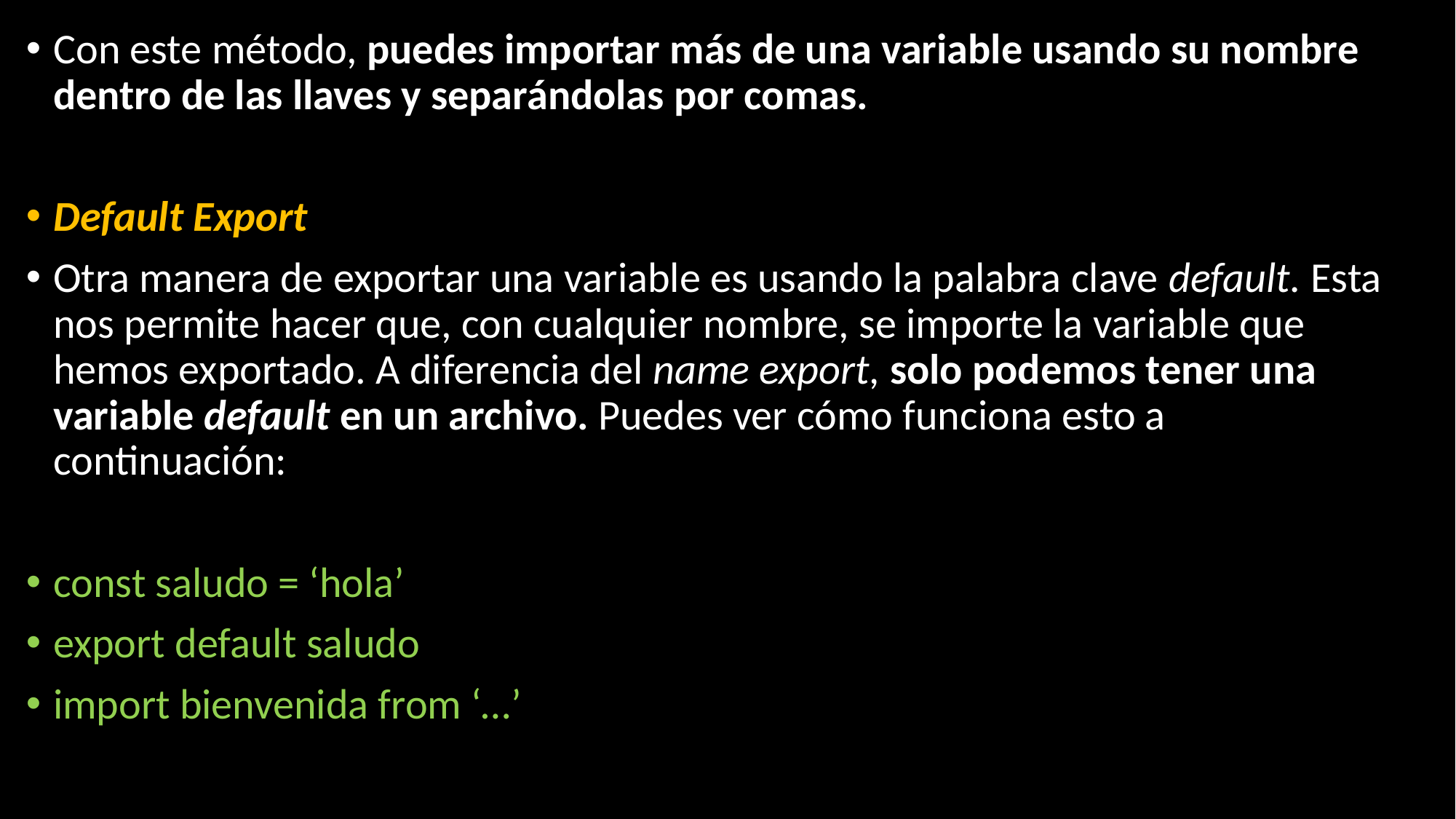

Con este método, puedes importar más de una variable usando su nombre dentro de las llaves y separándolas por comas.

Default Export
Otra manera de exportar una variable es usando la palabra clave default. Esta nos permite hacer que, con cualquier nombre, se importe la variable que hemos exportado. A diferencia del name export, solo podemos tener una variable default en un archivo. Puedes ver cómo funciona esto a continuación:

const saludo = ‘hola’
export default saludo
import bienvenida from ‘…’